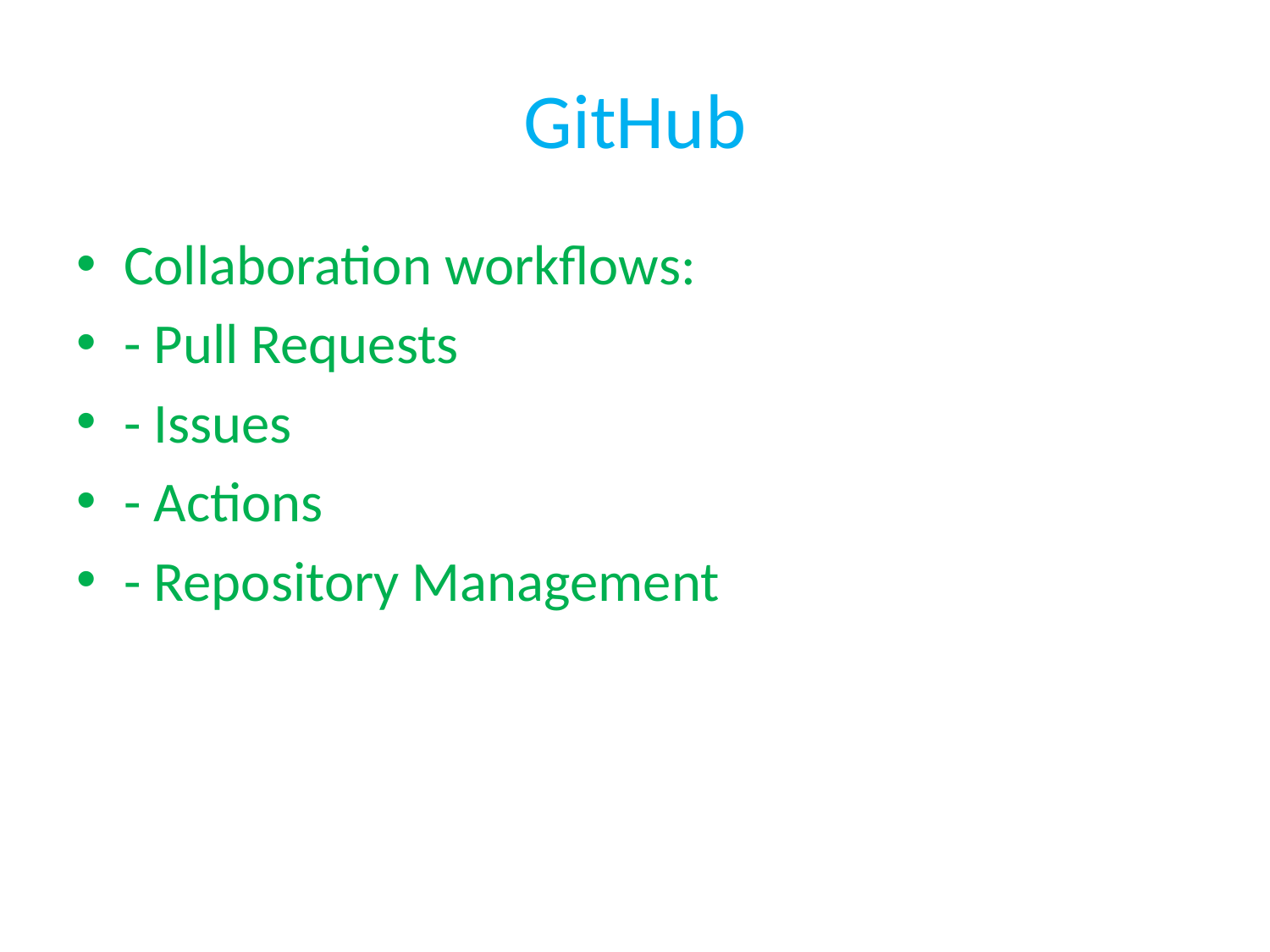

# GitHub
Collaboration workflows:
- Pull Requests
- Issues
- Actions
- Repository Management